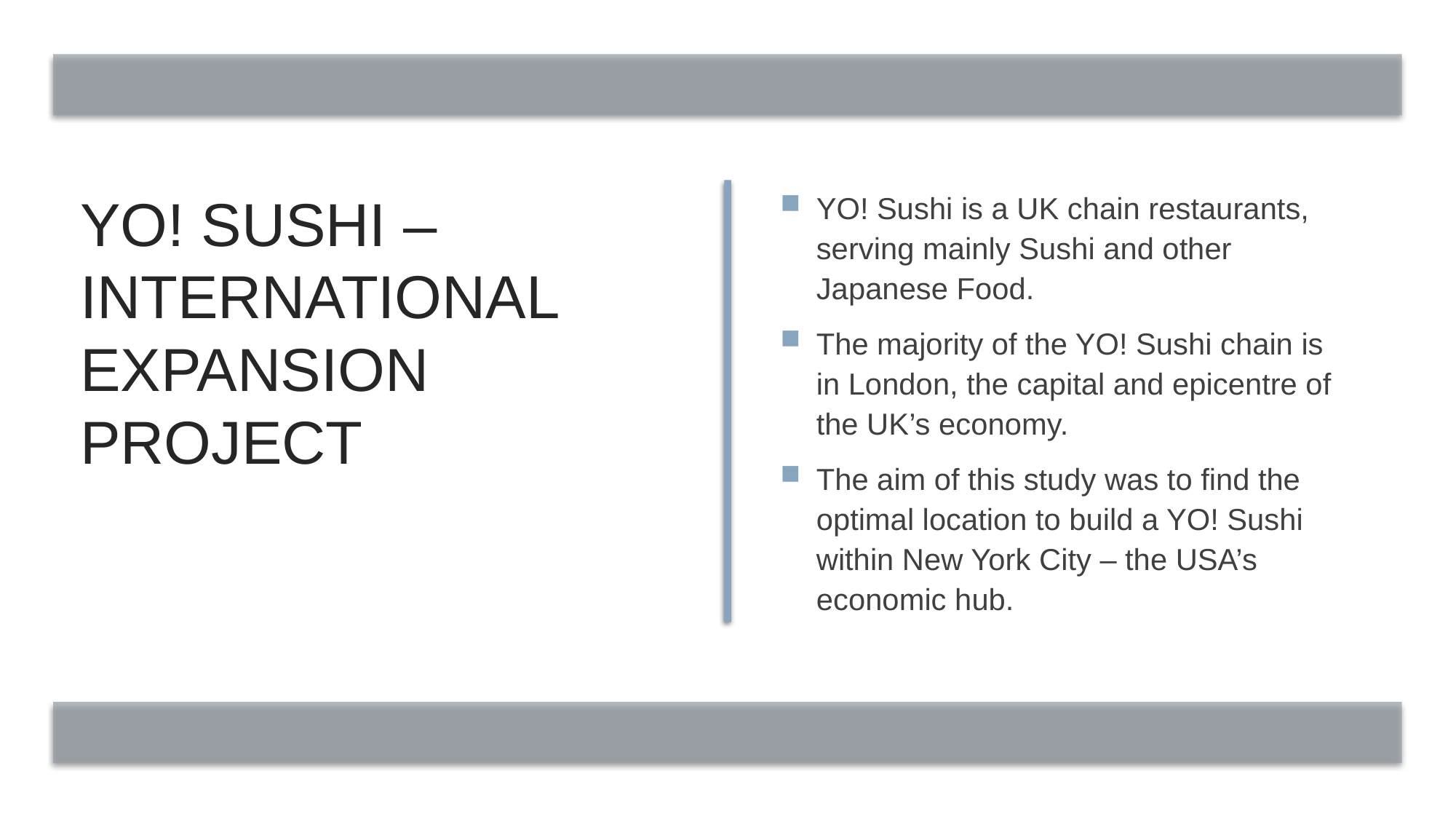

# Yo! SuSHI – International Expansion Project
YO! Sushi is a UK chain restaurants, serving mainly Sushi and other Japanese Food.
The majority of the YO! Sushi chain is in London, the capital and epicentre of the UK’s economy.
The aim of this study was to find the optimal location to build a YO! Sushi within New York City – the USA’s economic hub.